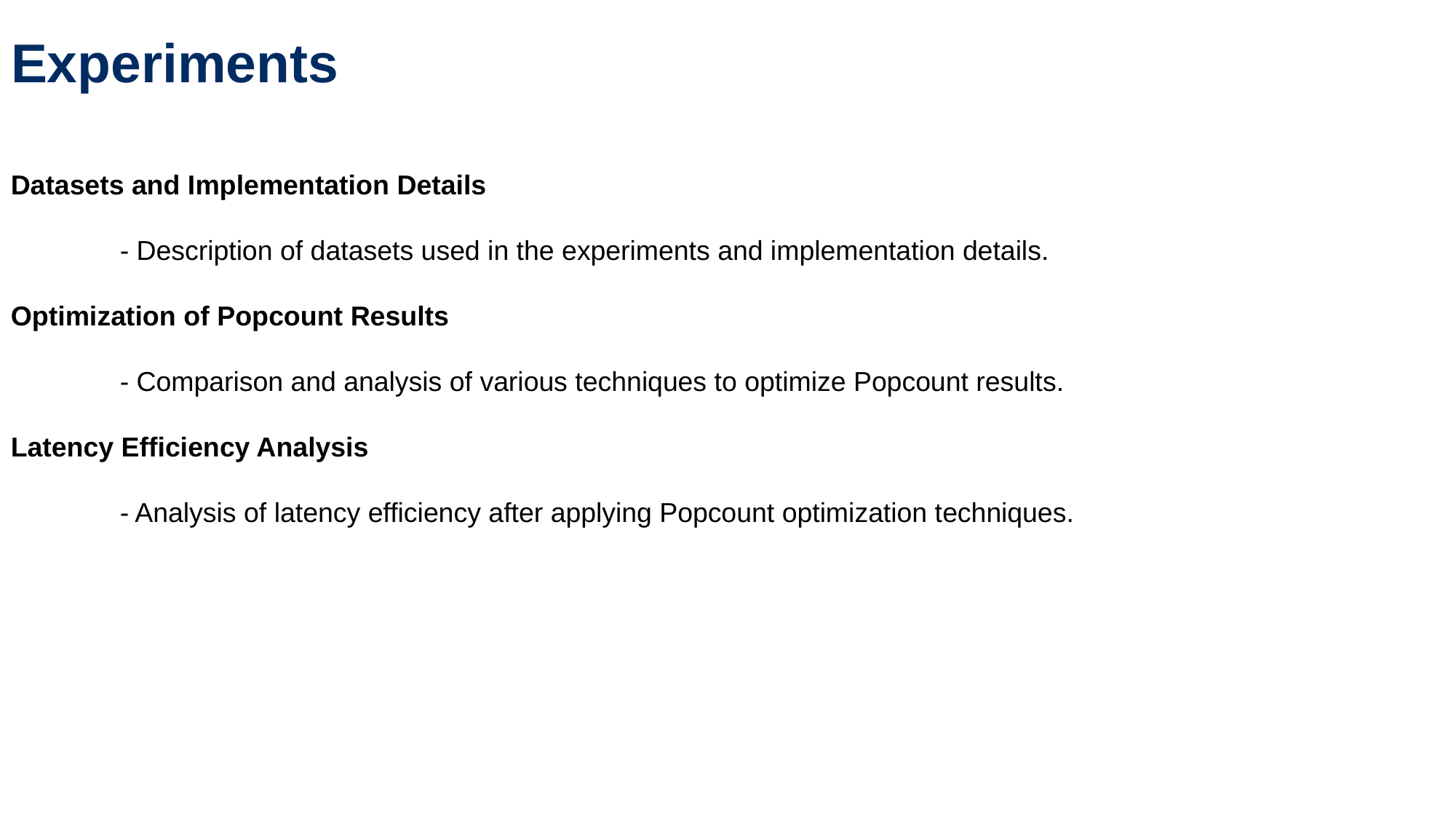

Experiments
Datasets and Implementation Details

	- Description of datasets used in the experiments and implementation details.

Optimization of Popcount Results

	- Comparison and analysis of various techniques to optimize Popcount results.

Latency Efficiency Analysis

	- Analysis of latency efficiency after applying Popcount optimization techniques.